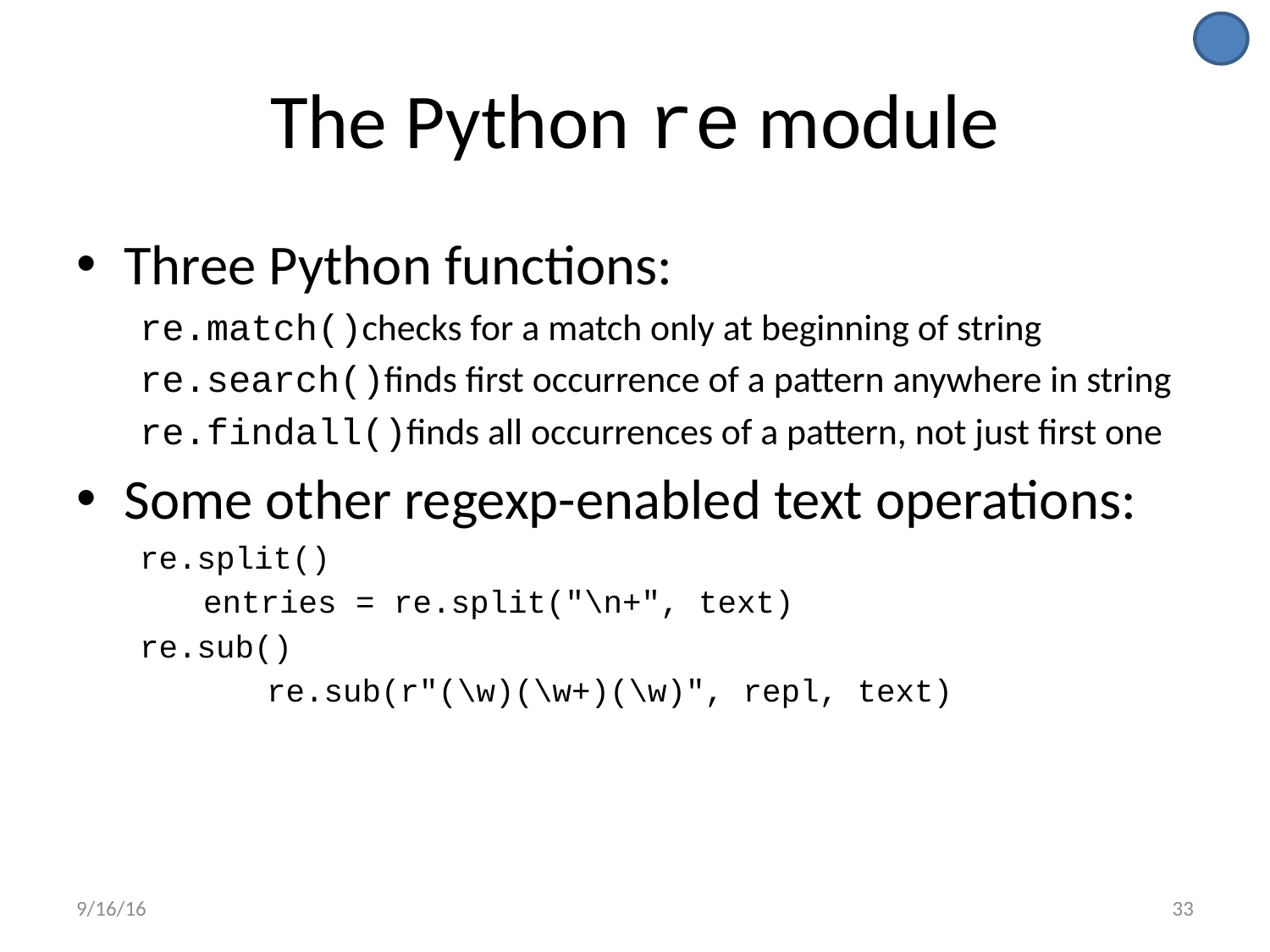

# The Python re module
Three Python functions:
re.match()checks for a match only at beginning of string
re.search()finds first occurrence of a pattern anywhere in string
re.findall()finds all occurrences of a pattern, not just first one
Some other regexp-enabled text operations:
re.split()
entries = re.split("\n+", text)
re.sub()
	re.sub(r"(\w)(\w+)(\w)", repl, text)
9/16/16
33